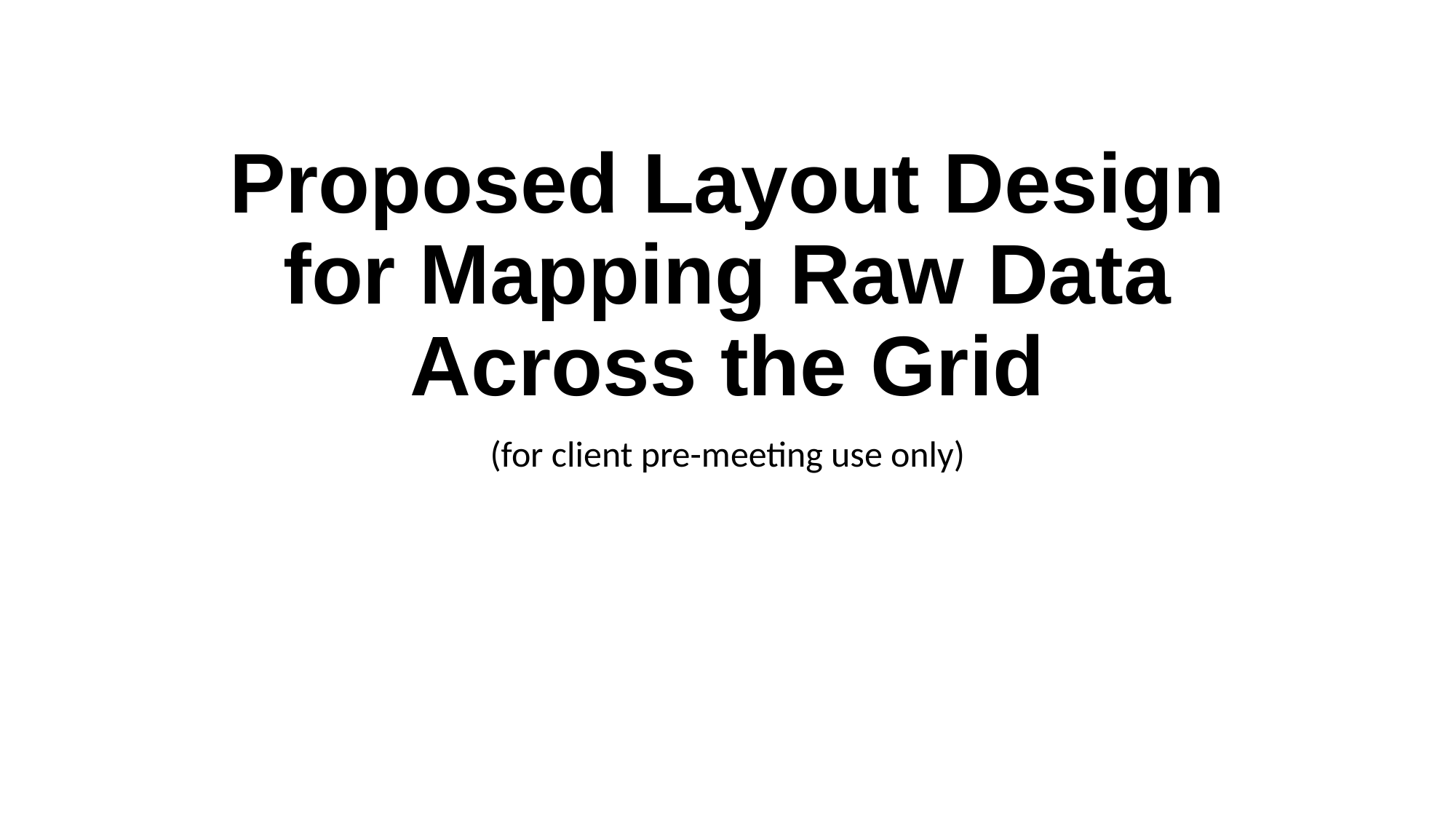

# Proposed Layout Design for Mapping Raw Data Across the Grid
(for client pre-meeting use only)